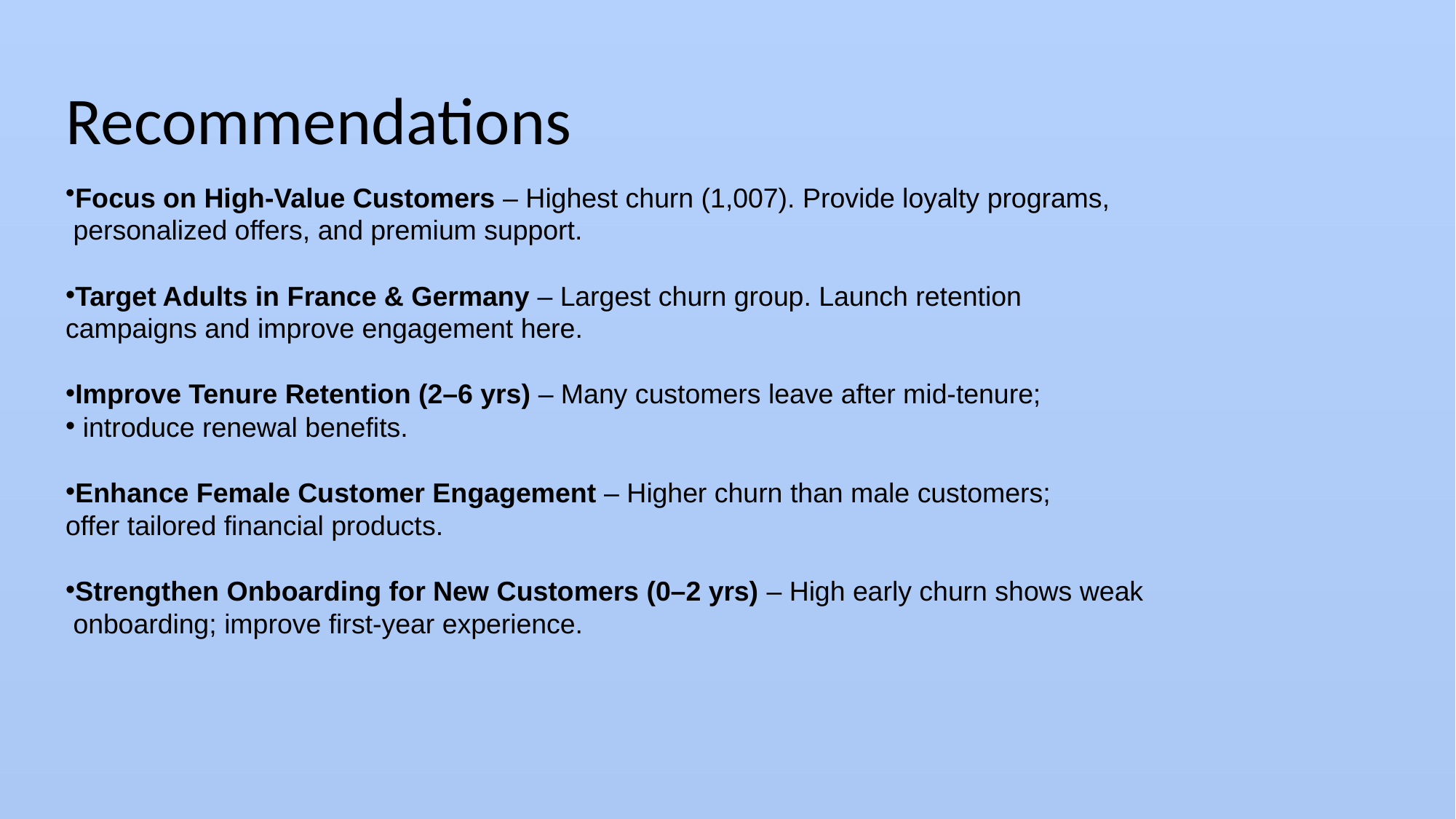

# Recommendations
Focus on High-Value Customers – Highest churn (1,007). Provide loyalty programs,
 personalized offers, and premium support.

Target Adults in France & Germany – Largest churn group. Launch retention
campaigns and improve engagement here.

Improve Tenure Retention (2–6 yrs) – Many customers leave after mid-tenure;
 introduce renewal benefits.

Enhance Female Customer Engagement – Higher churn than male customers;
offer tailored financial products.

Strengthen Onboarding for New Customers (0–2 yrs) – High early churn shows weak
 onboarding; improve first-year experience.